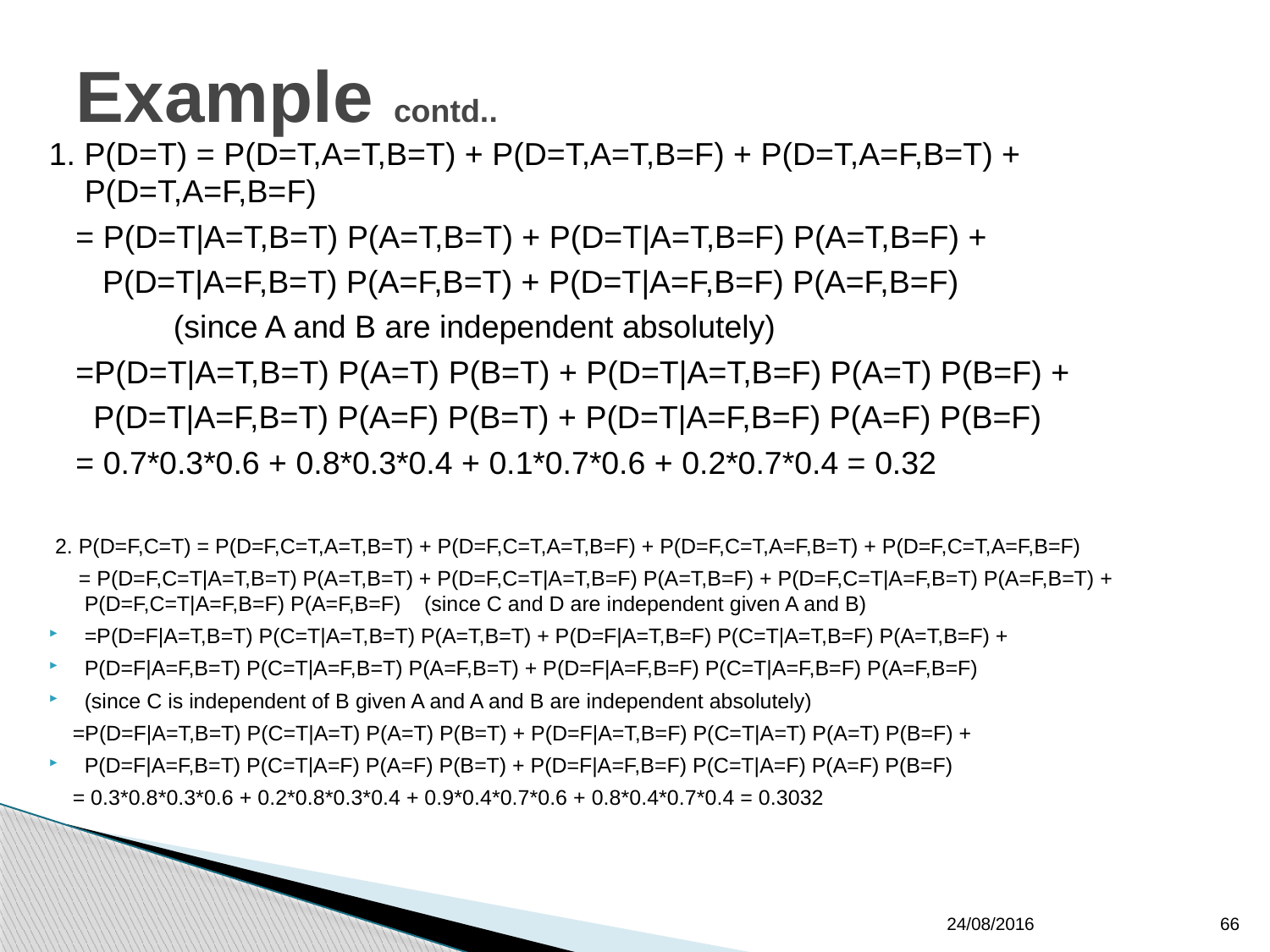

# Example contd..
1. P(D=T) = P(D=T,A=T,B=T) + P(D=T,A=T,B=F) + P(D=T,A=F,B=T) + 	           P(D=T,A=F,B=F)
   = P(D=T|A=T,B=T) P(A=T,B=T) + P(D=T|A=T,B=F) P(A=T,B=F) +
      P(D=T|A=F,B=T) P(A=F,B=T) + P(D=T|A=F,B=F) P(A=F,B=F)
              (since A and B are independent absolutely)
   =P(D=T|A=T,B=T) P(A=T) P(B=T) + P(D=T|A=T,B=F) P(A=T) P(B=F) +
     P(D=T|A=F,B=T) P(A=F) P(B=T) + P(D=T|A=F,B=F) P(A=F) P(B=F)
   = 0.7*0.3*0.6 + 0.8*0.3*0.4 + 0.1*0.7*0.6 + 0.2*0.7*0.4 = 0.32

 2. P(D=F,C=T) = P(D=F,C=T,A=T,B=T) + P(D=F,C=T,A=T,B=F) + P(D=F,C=T,A=F,B=T) + P(D=F,C=T,A=F,B=F)
     = P(D=F,C=T|A=T,B=T) P(A=T,B=T) + P(D=F,C=T|A=T,B=F) P(A=T,B=F) + P(D=F,C=T|A=F,B=T) P(A=F,B=T) + P(D=F,C=T|A=F,B=F) P(A=F,B=F)    (since C and D are independent given A and B)
=P(D=F|A=T,B=T) P(C=T|A=T,B=T) P(A=T,B=T) + P(D=F|A=T,B=F) P(C=T|A=T,B=F) P(A=T,B=F) +
P(D=F|A=F,B=T) P(C=T|A=F,B=T) P(A=F,B=T) + P(D=F|A=F,B=F) P(C=T|A=F,B=F) P(A=F,B=F)
(since C is independent of B given A and A and B are independent absolutely)
    =P(D=F|A=T,B=T) P(C=T|A=T) P(A=T) P(B=T) + P(D=F|A=T,B=F) P(C=T|A=T) P(A=T) P(B=F) +
P(D=F|A=F,B=T) P(C=T|A=F) P(A=F) P(B=T) + P(D=F|A=F,B=F) P(C=T|A=F) P(A=F) P(B=F)
    = 0.3*0.8*0.3*0.6 + 0.2*0.8*0.3*0.4 + 0.9*0.4*0.7*0.6 + 0.8*0.4*0.7*0.4 = 0.3032
24/08/2016
66